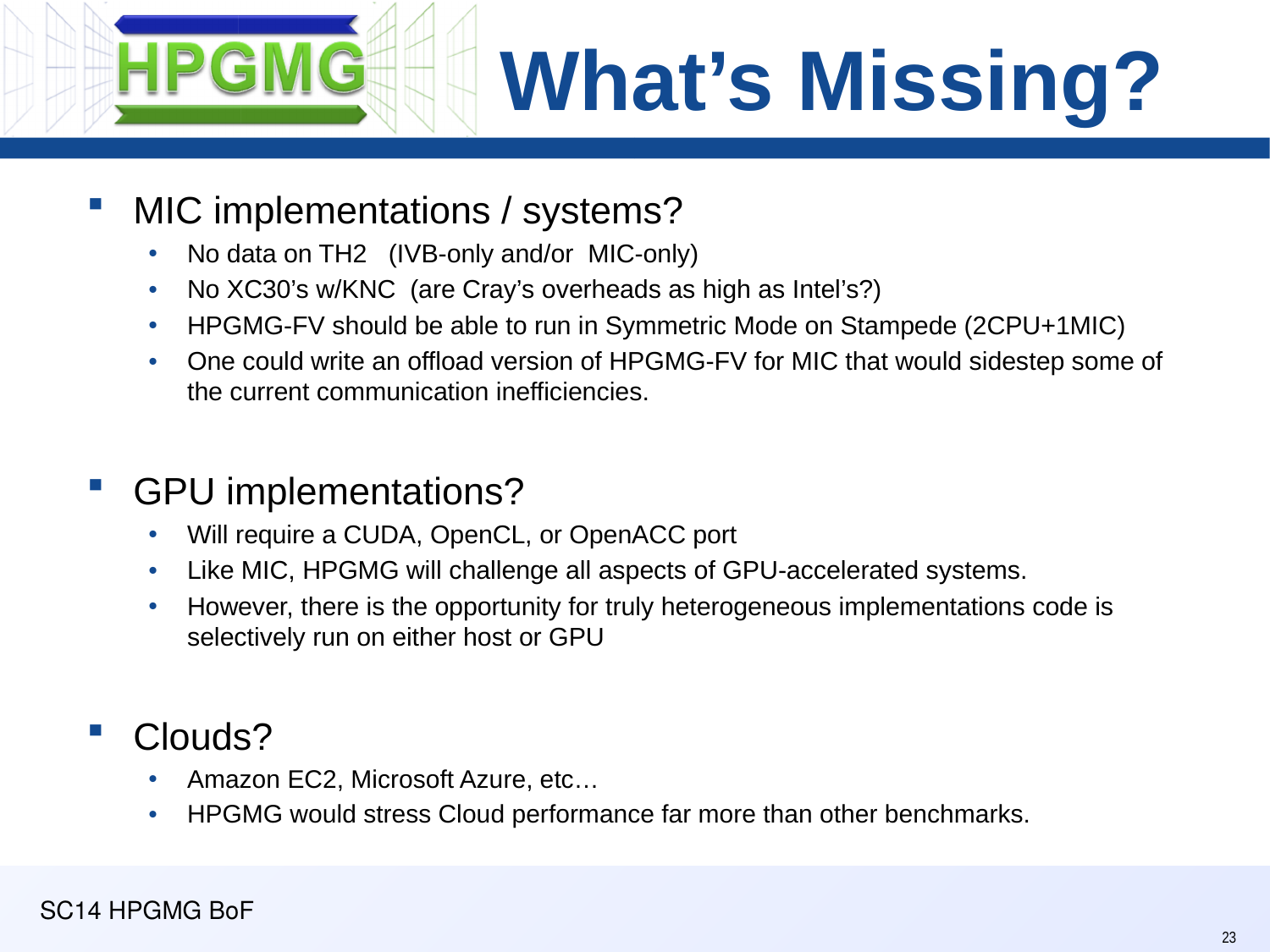

# What’s Missing?
MIC implementations / systems?
No data on TH2   (IVB-only and/or  MIC-only)
No XC30’s w/KNC  (are Cray’s overheads as high as Intel’s?)
HPGMG-FV should be able to run in Symmetric Mode on Stampede (2CPU+1MIC)
One could write an offload version of HPGMG-FV for MIC that would sidestep some of the current communication inefficiencies.

GPU implementations?
Will require a CUDA, OpenCL, or OpenACC port
Like MIC, HPGMG will challenge all aspects of GPU-accelerated systems.
However, there is the opportunity for truly heterogeneous implementations code is selectively run on either host or GPU

Clouds?
Amazon EC2, Microsoft Azure, etc…
HPGMG would stress Cloud performance far more than other benchmarks.
SC14 HPGMG BoF